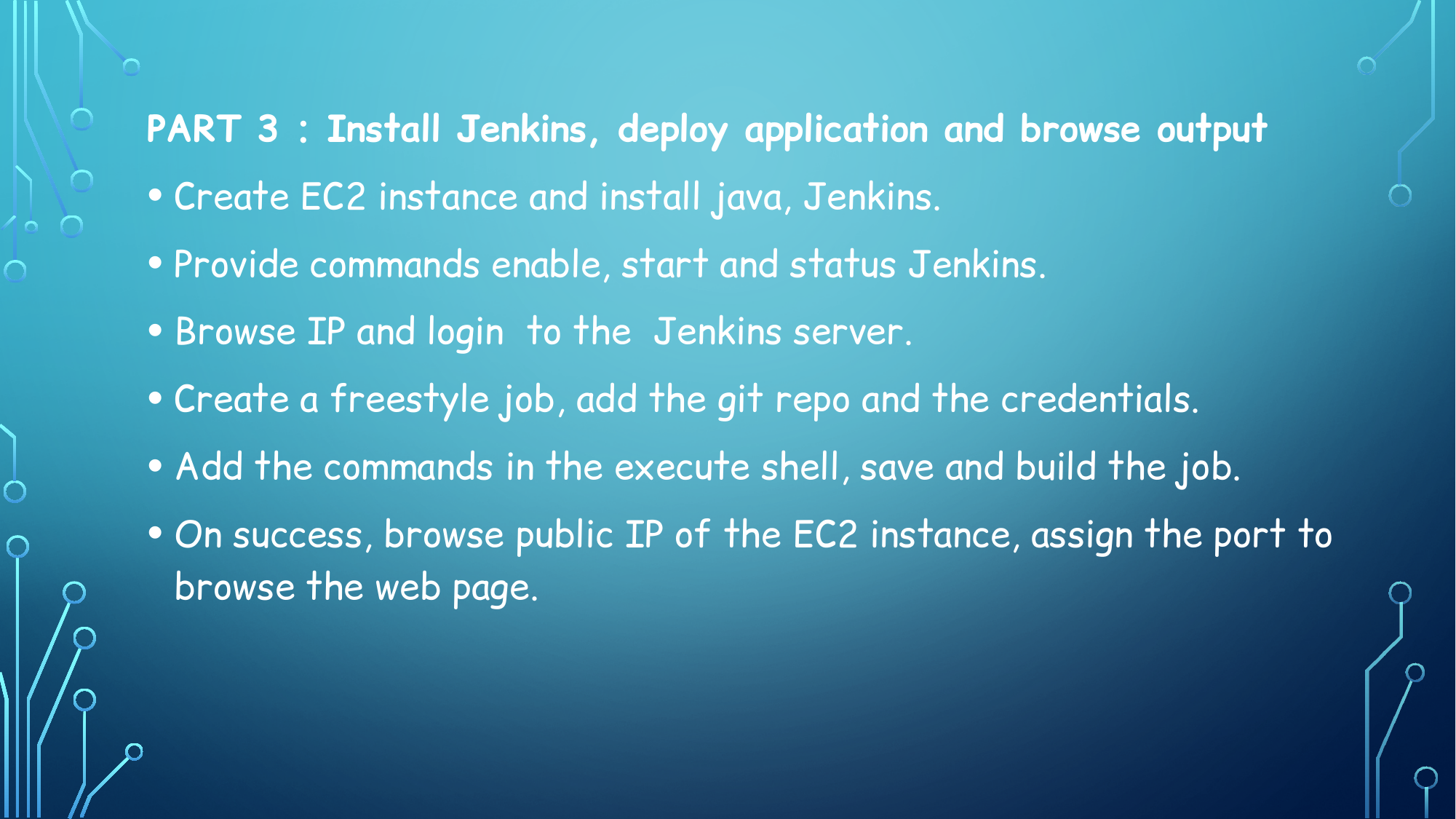

PART 3 : Install Jenkins, deploy application and browse output
Create EC2 instance and install java, Jenkins.
Provide commands enable, start and status Jenkins.
Browse IP and login  to the  Jenkins server.
Create a freestyle job, add the git repo and the credentials.
Add the commands in the execute shell, save and build the job.
On success, browse public IP of the EC2 instance, assign the port to browse the web page.